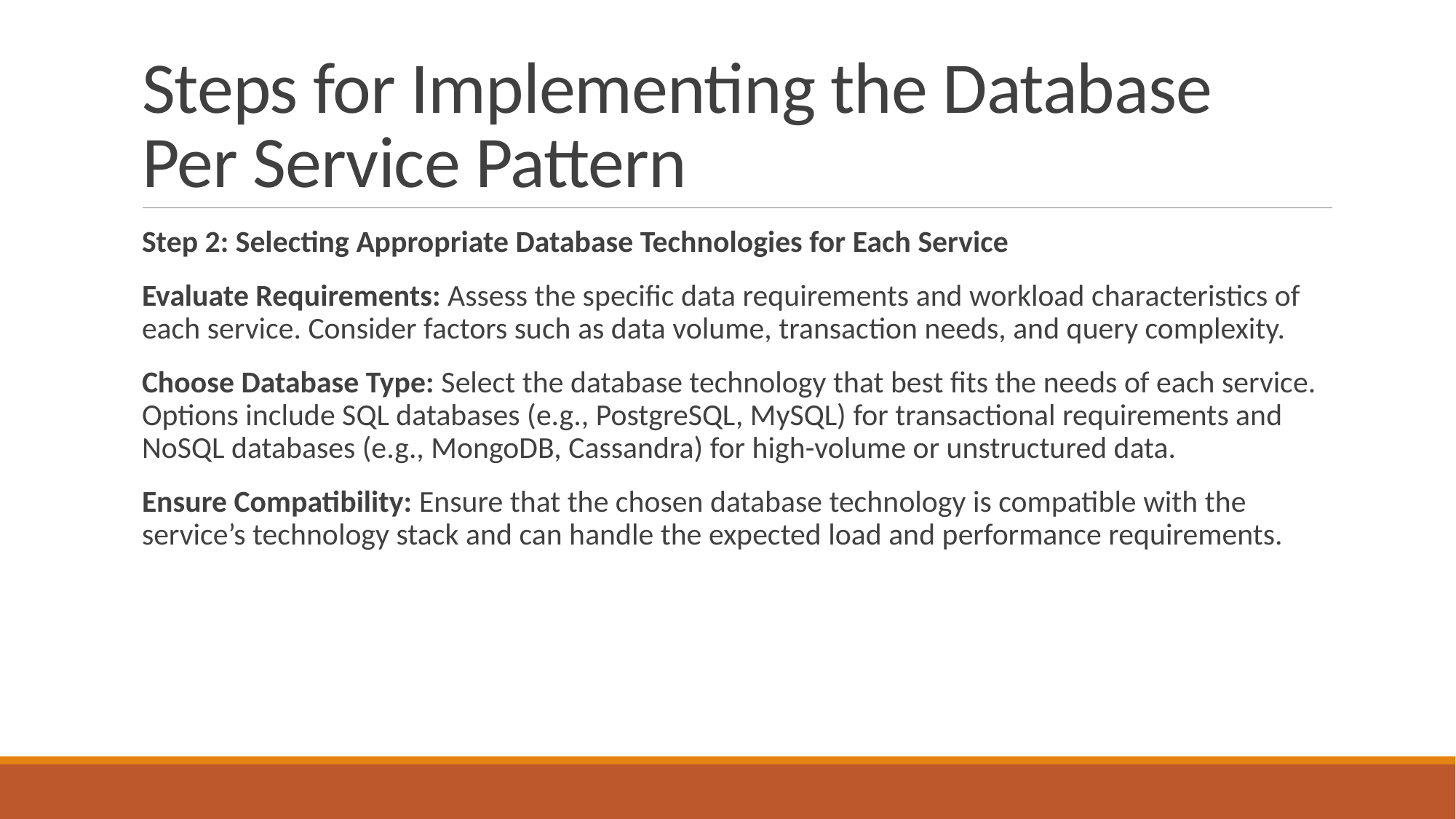

# Steps for Implementing the Database Per Service Pattern
Step 2: Selecting Appropriate Database Technologies for Each Service
Evaluate Requirements: Assess the specific data requirements and workload characteristics of each service. Consider factors such as data volume, transaction needs, and query complexity.
Choose Database Type: Select the database technology that best fits the needs of each service. Options include SQL databases (e.g., PostgreSQL, MySQL) for transactional requirements and NoSQL databases (e.g., MongoDB, Cassandra) for high-volume or unstructured data.
Ensure Compatibility: Ensure that the chosen database technology is compatible with the service’s technology stack and can handle the expected load and performance requirements.